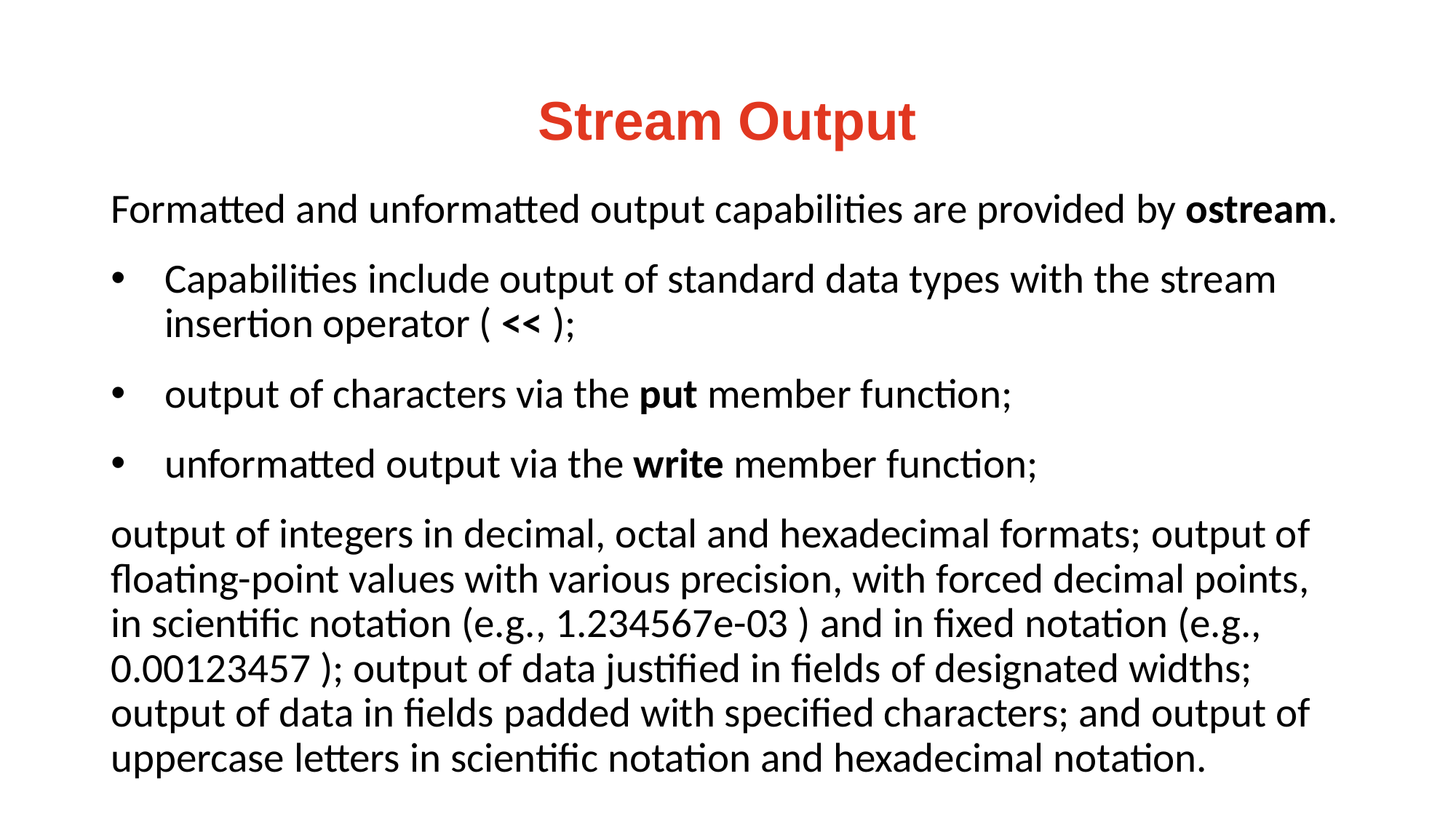

# Stream Output
Formatted and unformatted output capabilities are provided by ostream.
Capabilities include output of standard data types with the stream insertion operator ( << );
output of characters via the put member function;
unformatted output via the write member function;
output of integers in decimal, octal and hexadecimal formats; output of floating-point values with various precision, with forced decimal points, in scientific notation (e.g., 1.234567e-03 ) and in fixed notation (e.g., 0.00123457 ); output of data justified in fields of designated widths; output of data in fields padded with specified characters; and output of uppercase letters in scientific notation and hexadecimal notation.